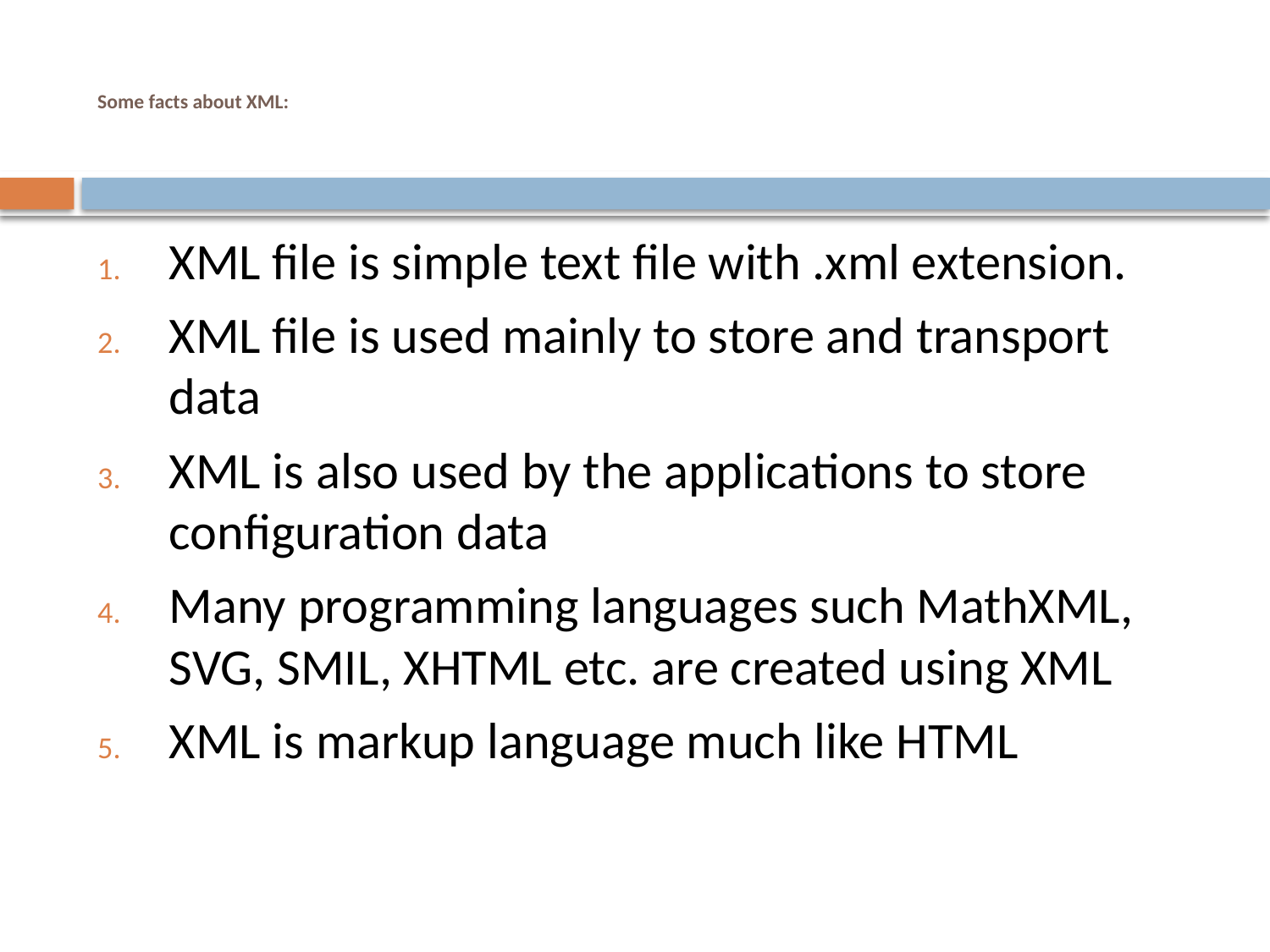

# Some facts about XML:
XML file is simple text file with .xml extension.
XML file is used mainly to store and transport data
XML is also used by the applications to store configuration data
Many programming languages such MathXML, SVG, SMIL, XHTML etc. are created using XML
XML is markup language much like HTML